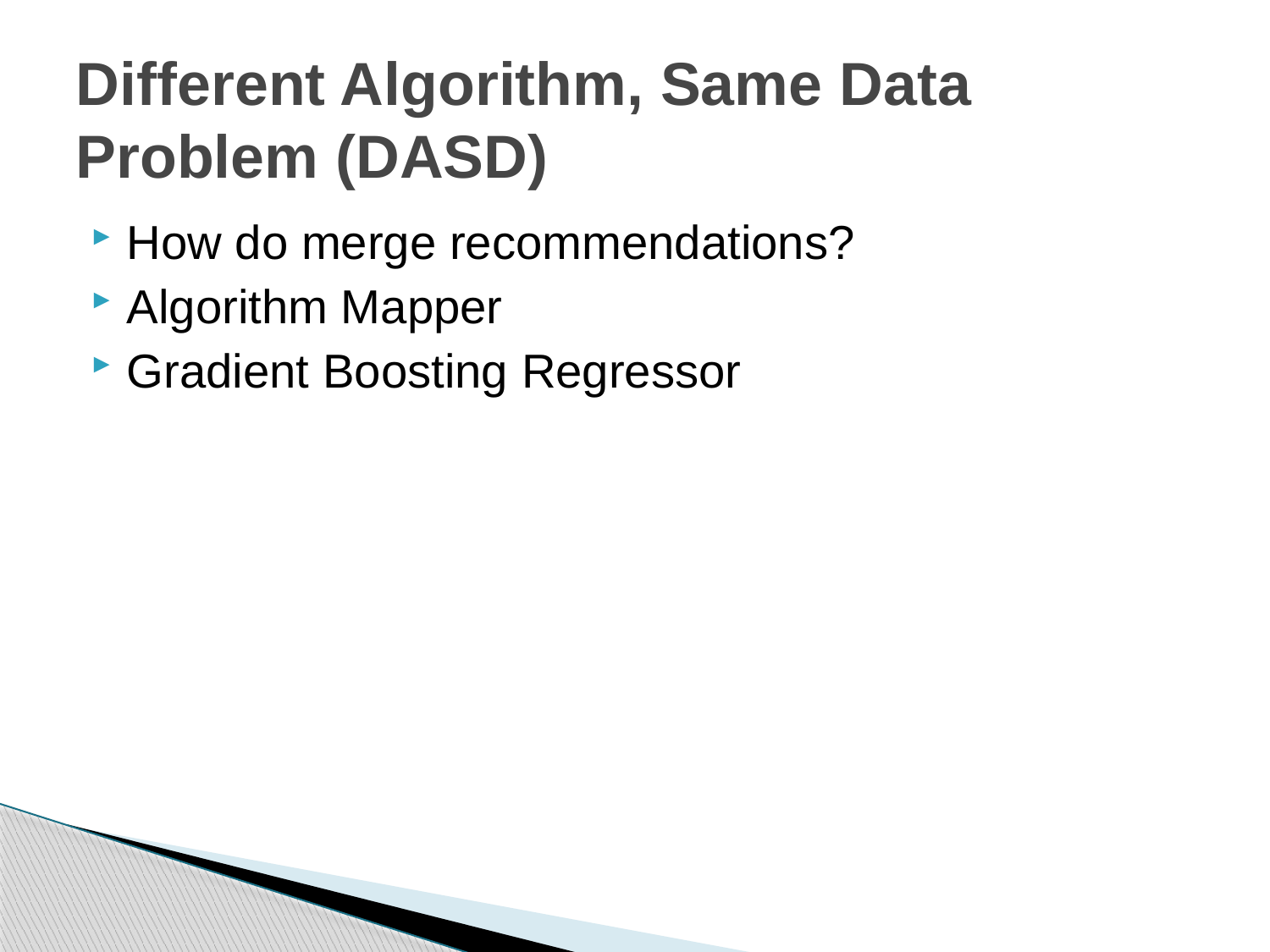

# Different Algorithm, Same Data Problem (DASD)
How do merge recommendations?
Algorithm Mapper
Gradient Boosting Regressor